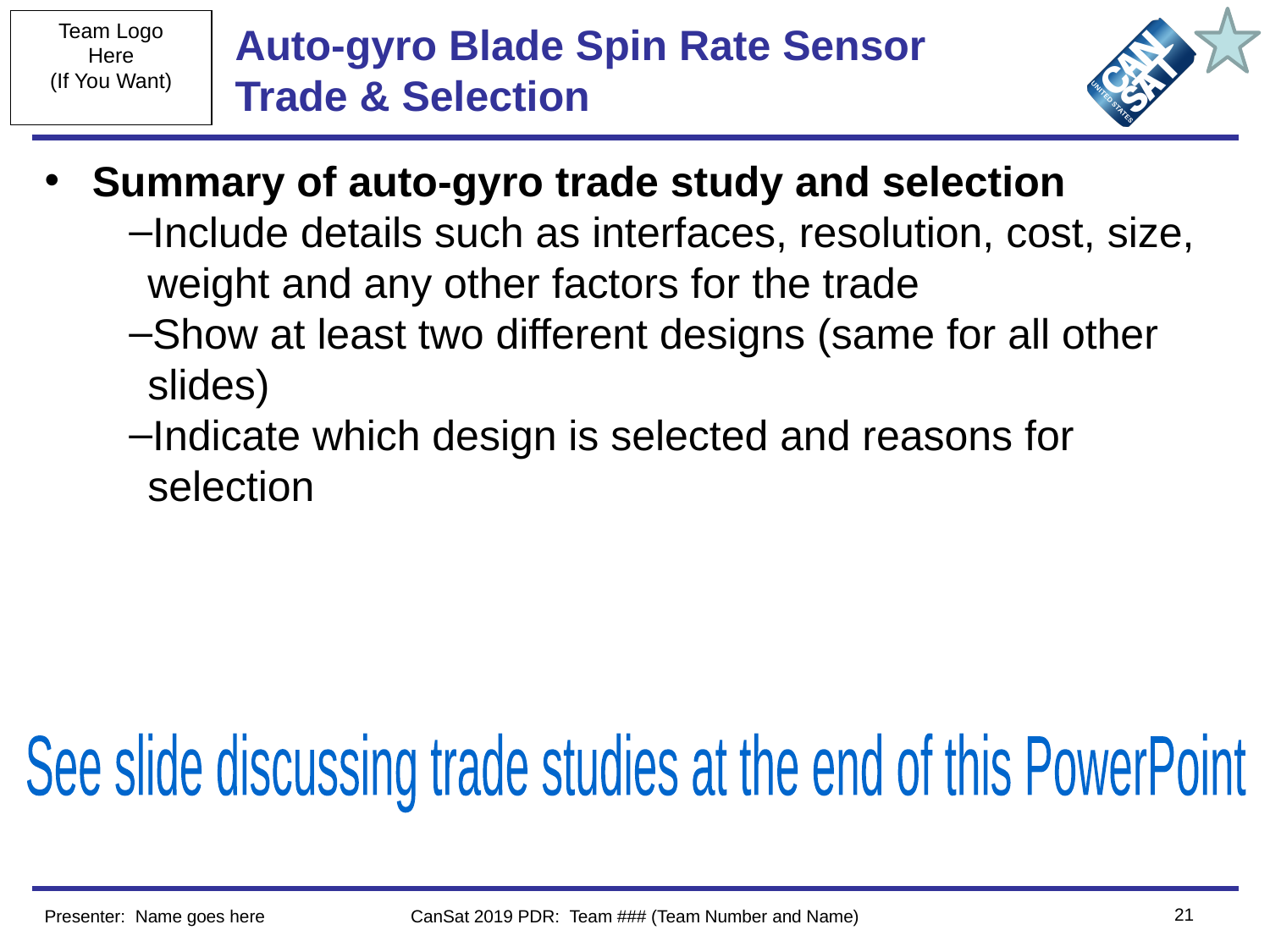

# Auto-gyro Blade Spin Rate Sensor Trade & Selection
Summary of auto-gyro trade study and selection
Include details such as interfaces, resolution, cost, size, weight and any other factors for the trade
Show at least two different designs (same for all other slides)
Indicate which design is selected and reasons for selection

See slide discussing trade studies at the end of this PowerPoint
21
Presenter:  Name goes here
CanSat 2019 PDR:  Team ### (Team Number and Name)